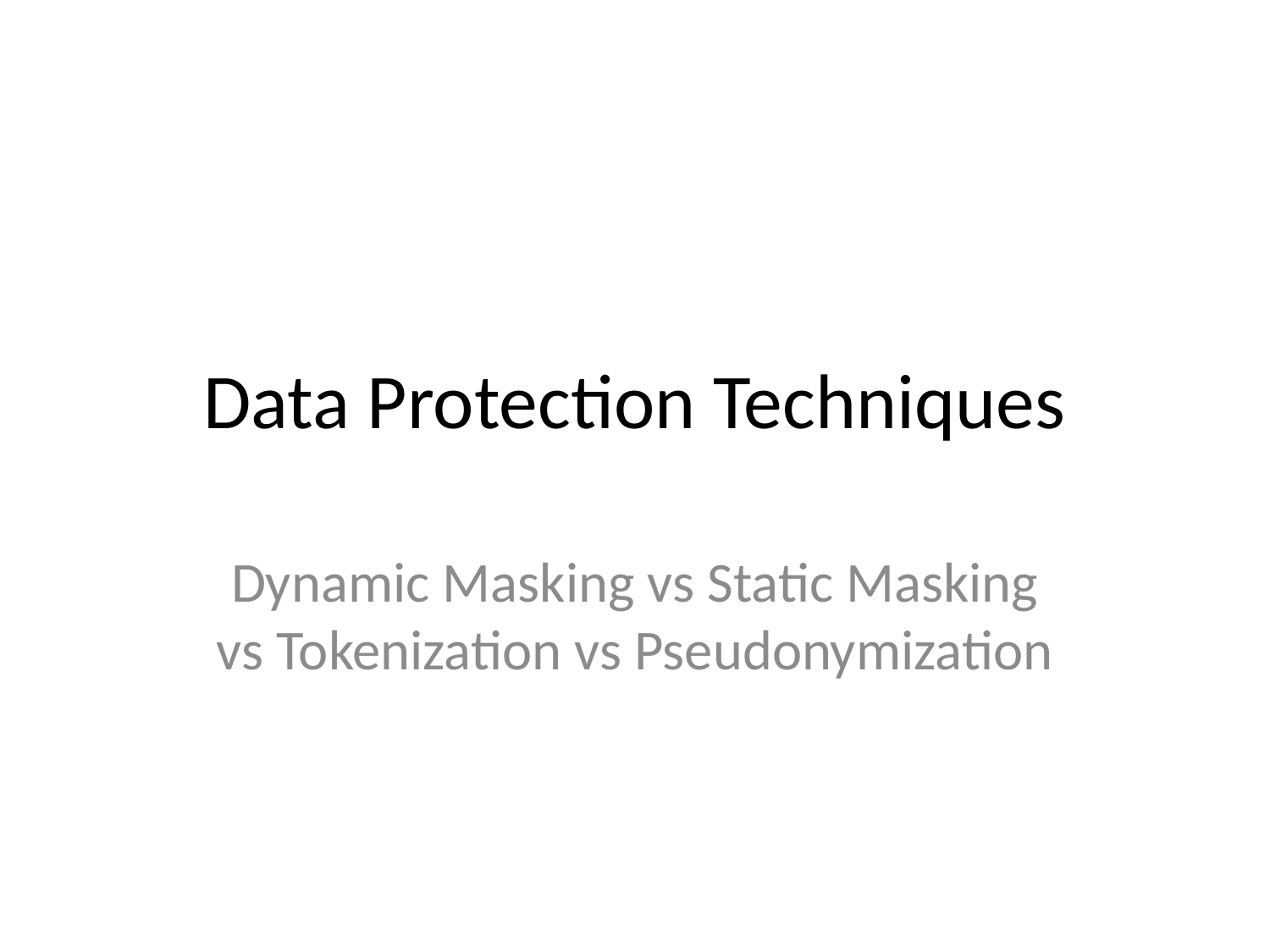

# Data Protection Techniques
Dynamic Masking vs Static Masking vs Tokenization vs Pseudonymization